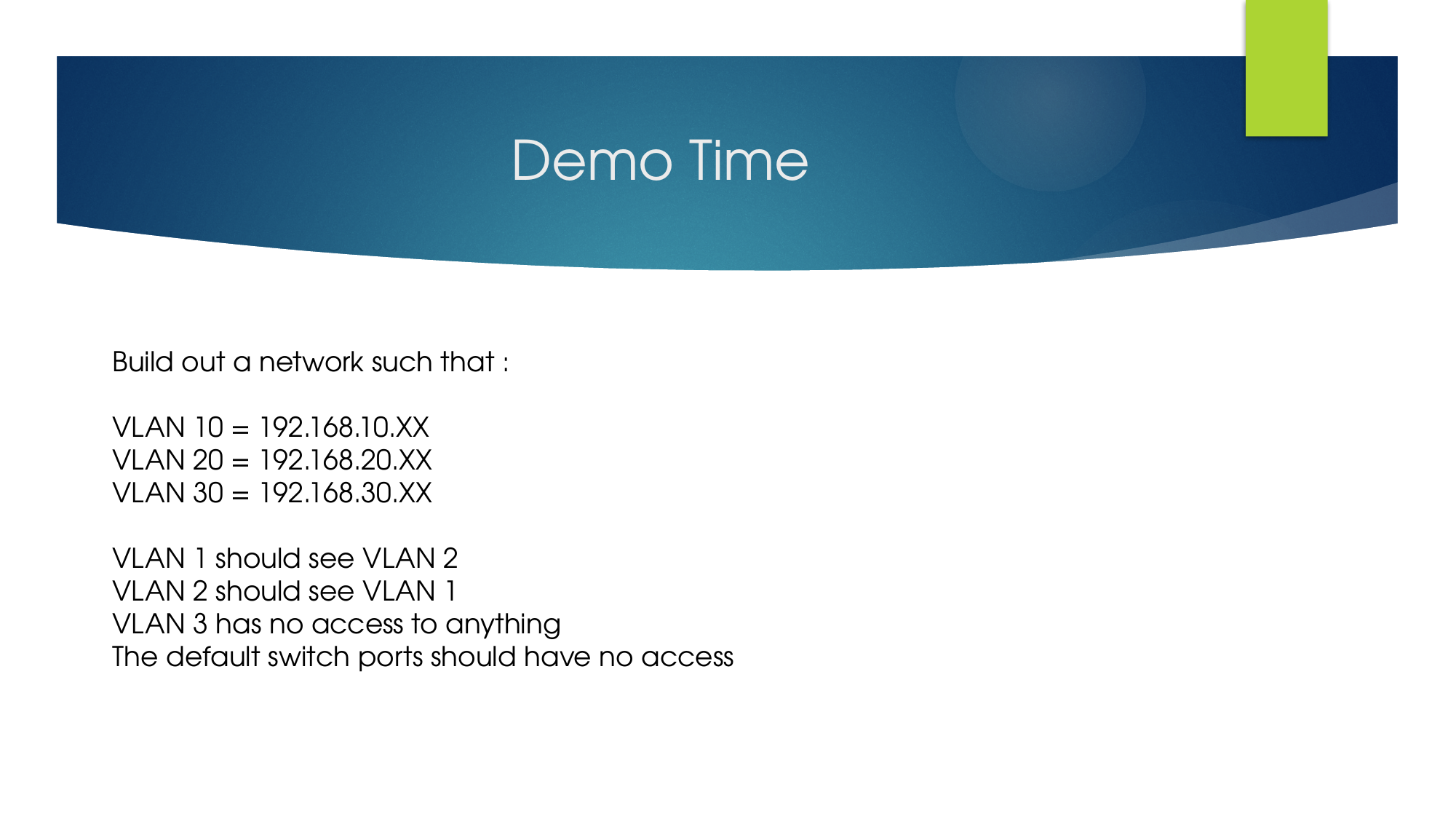

# Demo Time
Build out a network such that :

VLAN 10 = 192.168.10.XX
VLAN 20 = 192.168.20.XX
VLAN 30 = 192.168.30.XX

VLAN 1 should see VLAN 2
VLAN 2 should see VLAN 1
VLAN 3 has no access to anything
The default switch ports should have no access